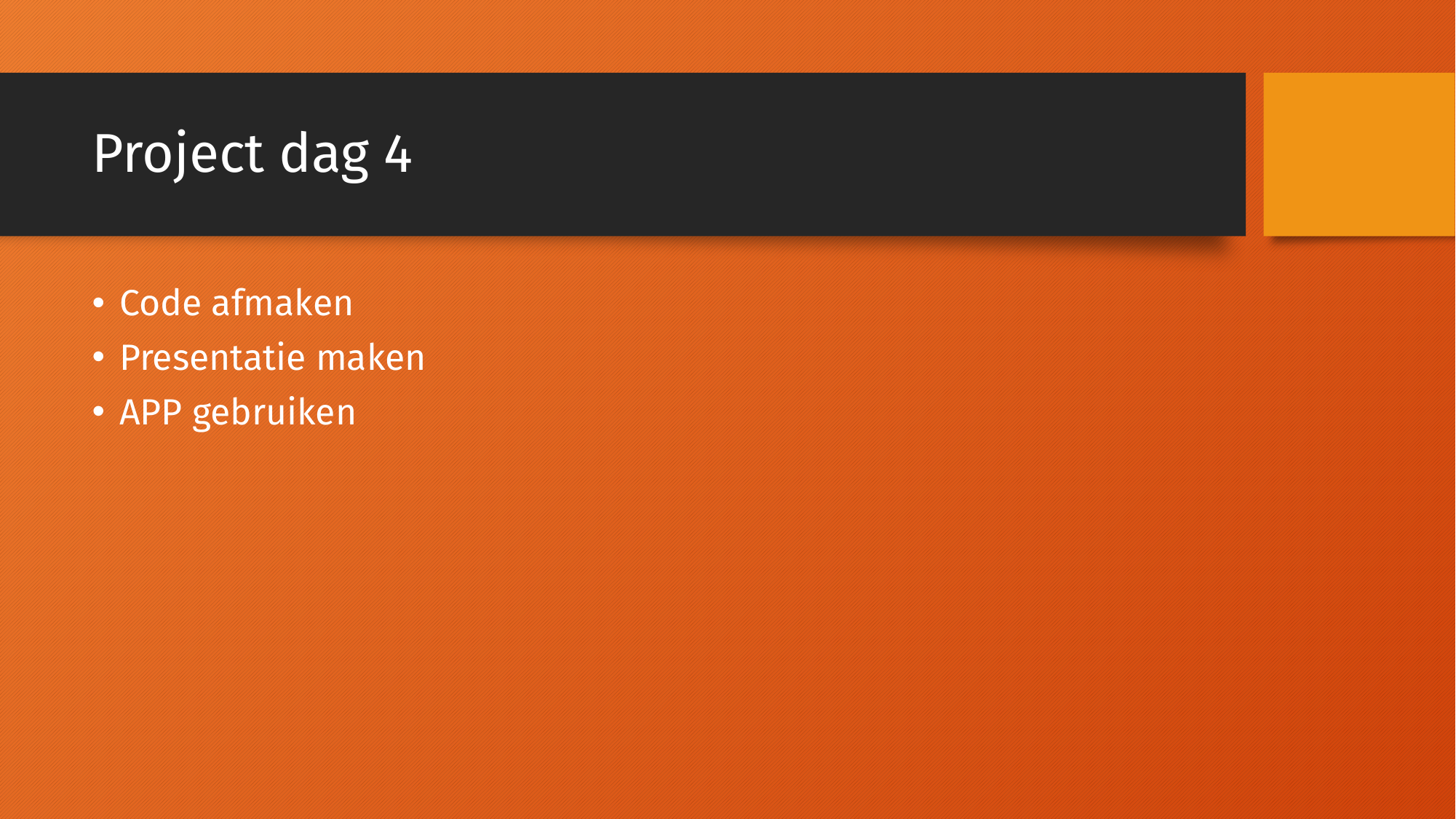

# Project dag 4
Code afmaken
Presentatie maken
APP gebruiken